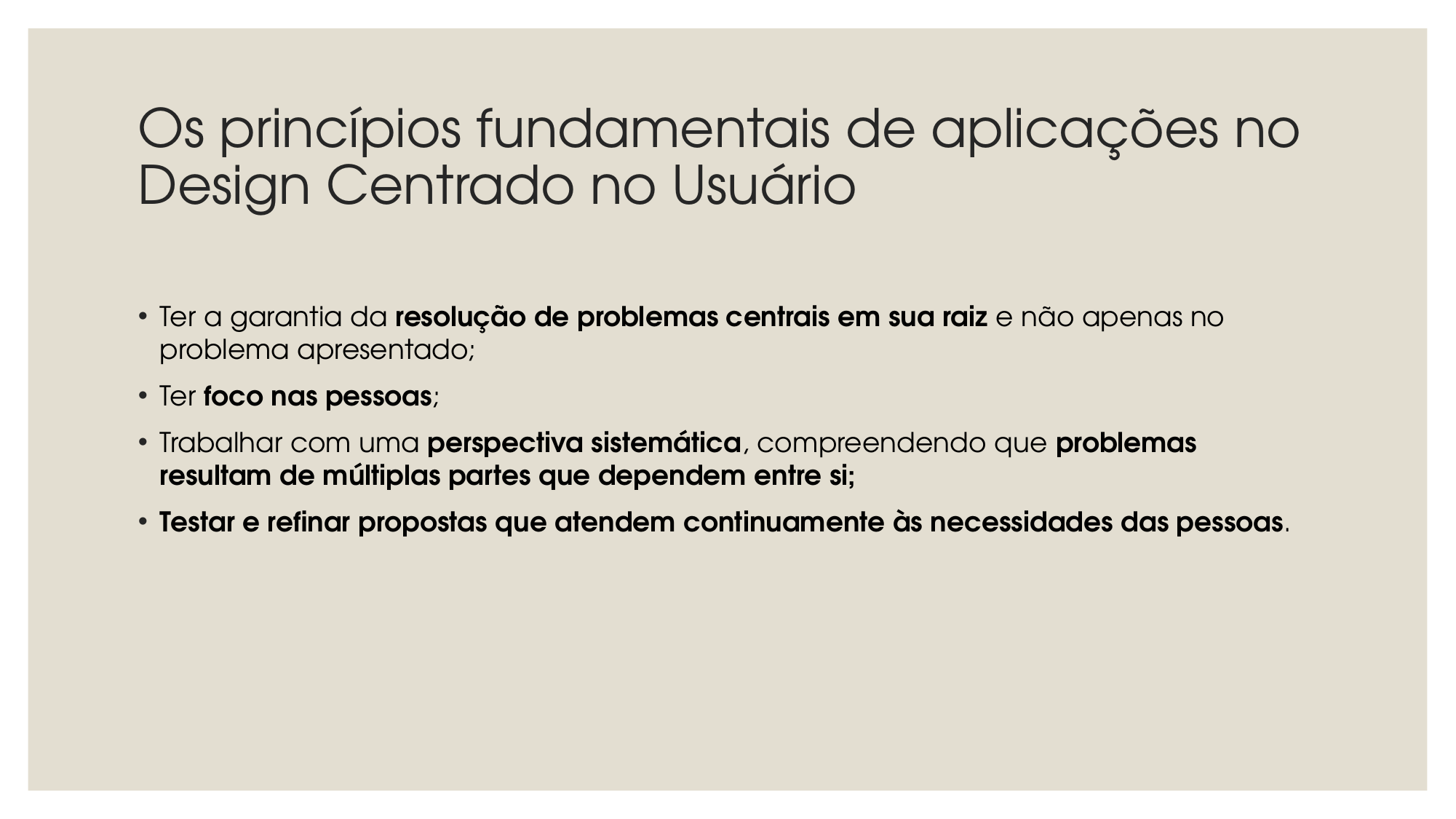

# Os princípios fundamentais de aplicações no Design Centrado no Usuário
Ter a garantia da resolução de problemas centrais em sua raiz e não apenas no problema apresentado;
Ter foco nas pessoas;
Trabalhar com uma perspectiva sistemática, compreendendo que problemas resultam de múltiplas partes que dependem entre si;
Testar e refinar propostas que atendem continuamente às necessidades das pessoas.